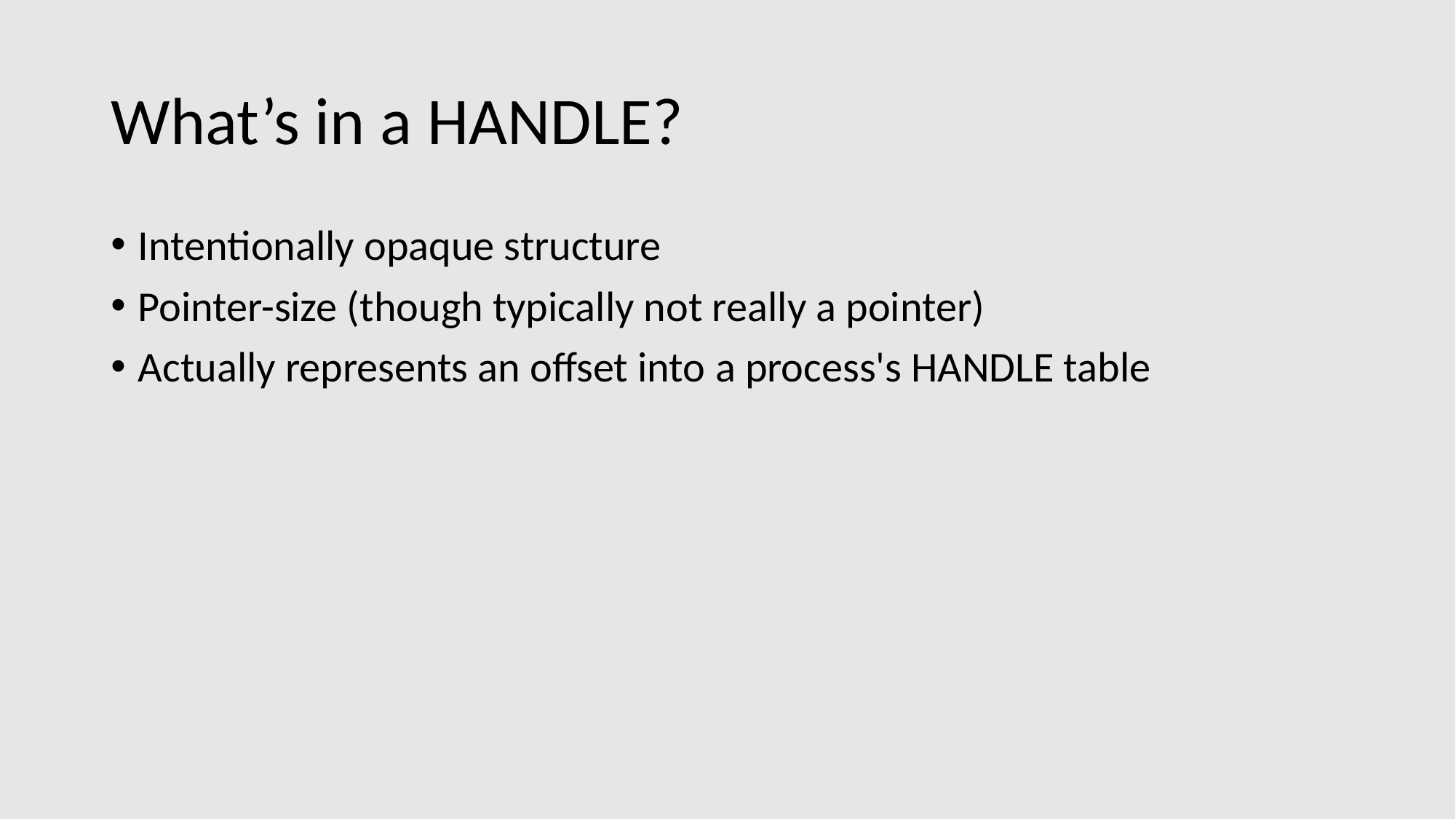

# What’s in a HANDLE?
Intentionally opaque structure
Pointer-size (though typically not really a pointer)
Actually represents an offset into a process's HANDLE table